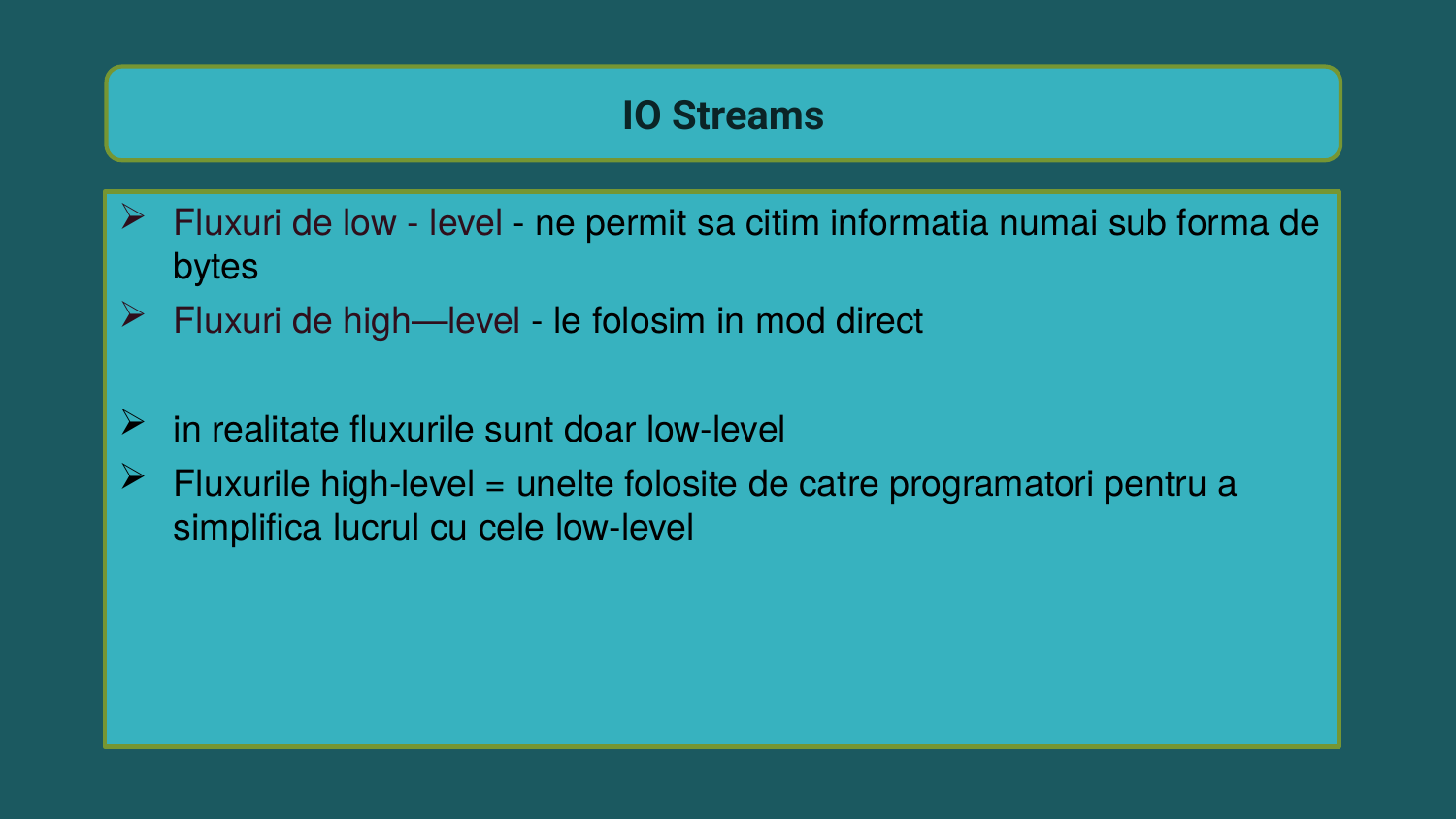

IO Streams
Fluxuri de low - level - ne permit sa citim informatia numai sub forma de bytes
Fluxuri de high—level - le folosim in mod direct

in realitate fluxurile sunt doar low-level
Fluxurile high-level = unelte folosite de catre programatori pentru a simplifica lucrul cu cele low-level